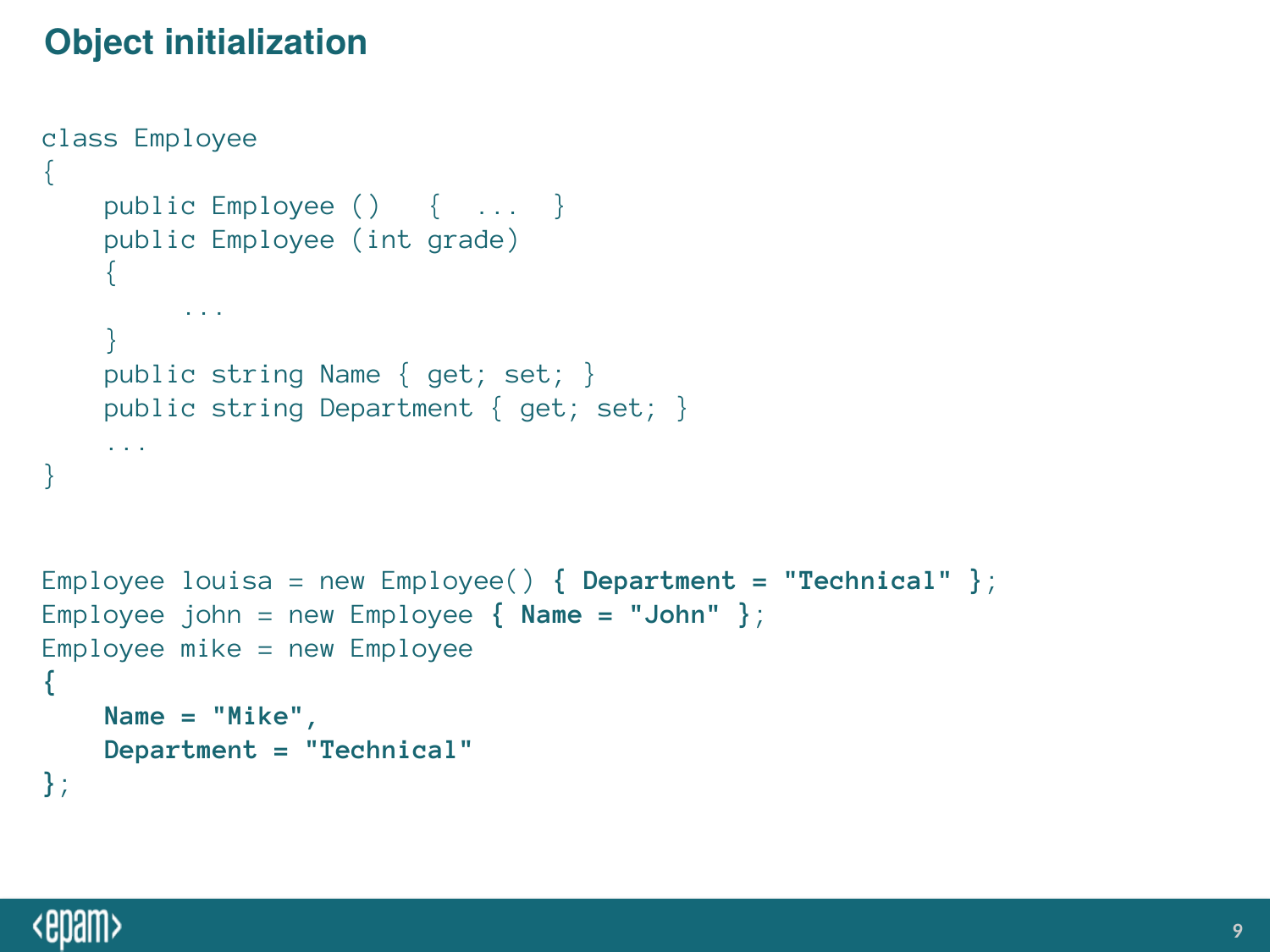

# Object initialization

class Employee
{
    public Employee ()   {  ...  }
    public Employee (int grade)
    {
         ...
    }
    public string Name { get; set; }
    public string Department { get; set; }
    ...
}
Employee louisa = new Employee() { Department = "Technical" };
Employee john = new Employee { Name = "John" };
Employee mike = new Employee
{
    Name = "Mike",
    Department = "Technical"
};